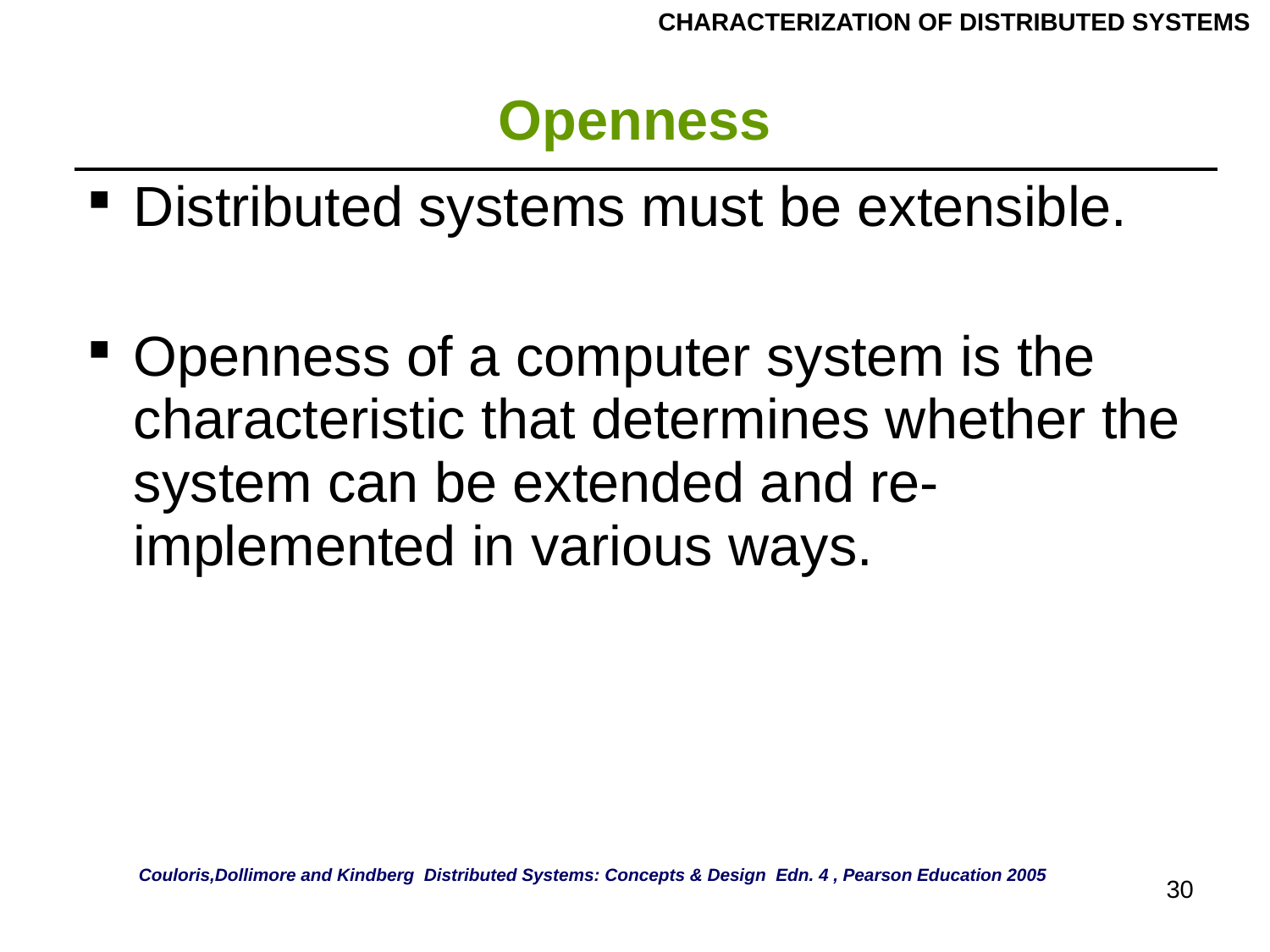

CHARACTERIZATION OF DISTRIBUTED SYSTEMS
# Openness
| Distributed systems must be extensible. Openness of a computer system is the characteristic that determines whether the system can be extended and re-implemented in various ways. |
| --- |
Couloris,Dollimore and Kindberg  Distributed Systems: Concepts & Design  Edn. 4 , Pearson Education 2005
30